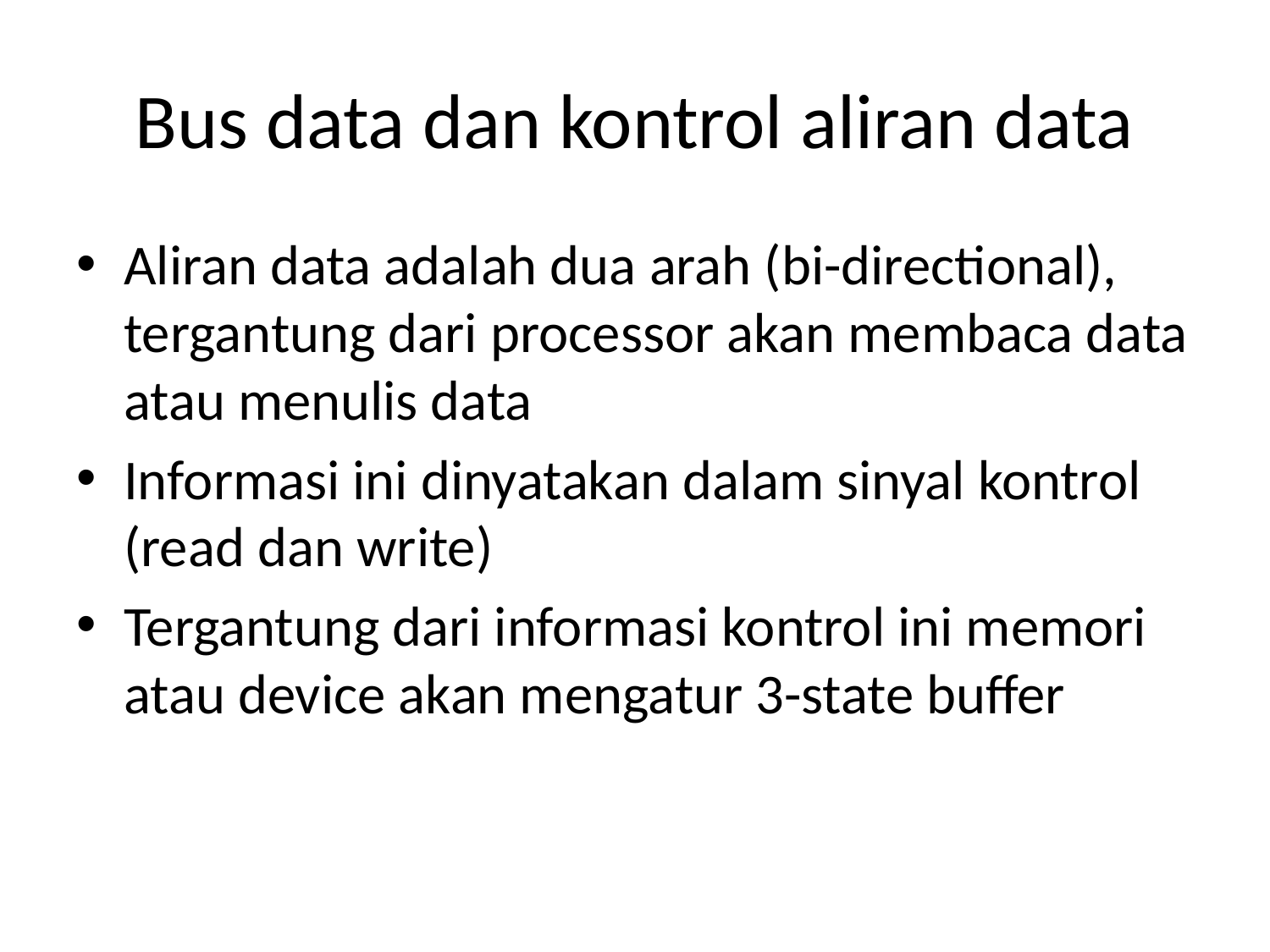

# Bus data dan kontrol aliran data
Aliran data adalah dua arah (bi-directional), tergantung dari processor akan membaca data atau menulis data
Informasi ini dinyatakan dalam sinyal kontrol (read dan write)
Tergantung dari informasi kontrol ini memori atau device akan mengatur 3-state buffer